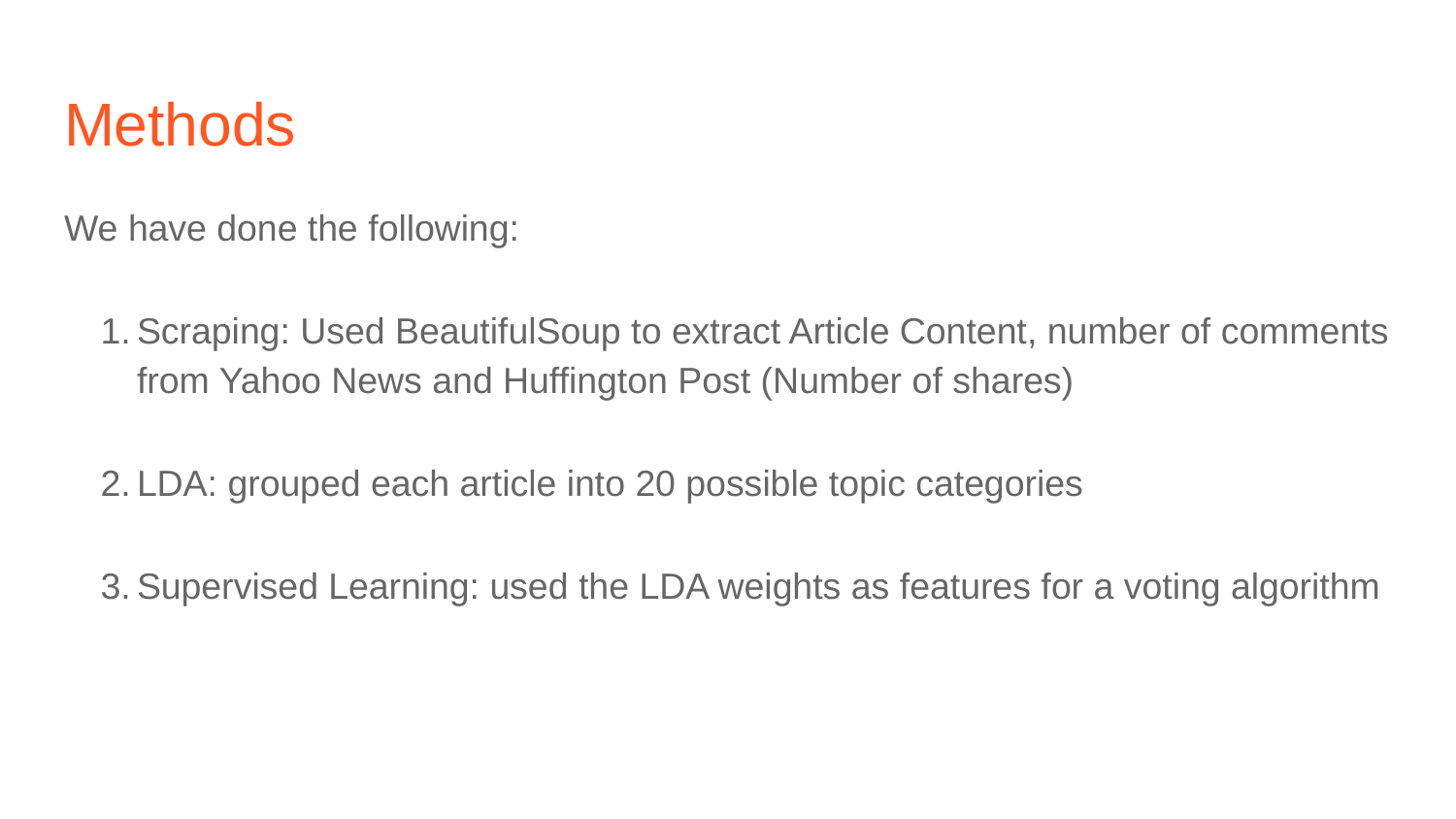

# Methods
We have done the following:
Scraping: Used BeautifulSoup to extract Article Content, number of comments from Yahoo News and Huffington Post (Number of shares)
LDA: grouped each article into 20 possible topic categories
Supervised Learning: used the LDA weights as features for a voting algorithm